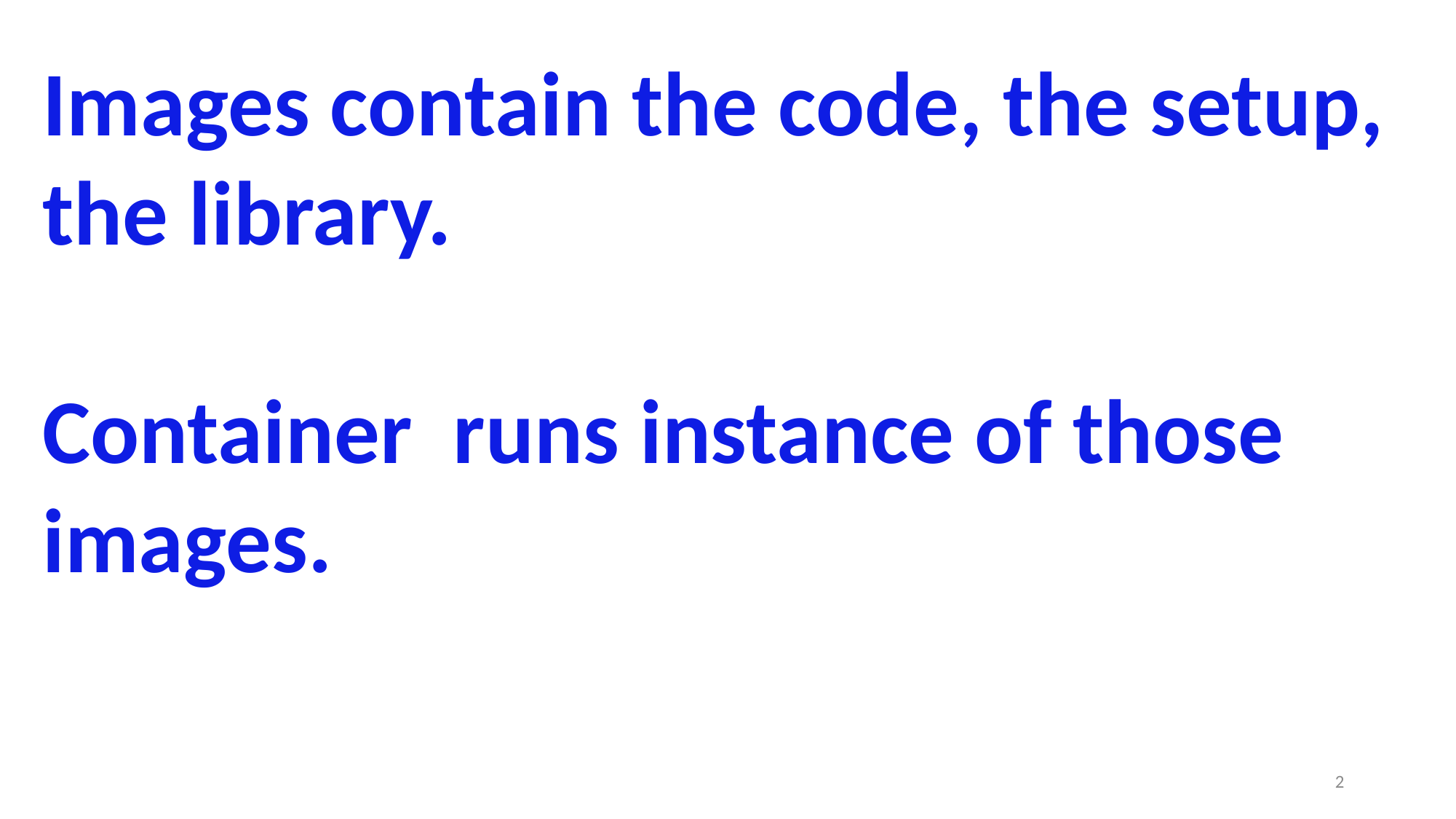

Images contain the code, the setup, the library.

Container  runs instance of those images.
2